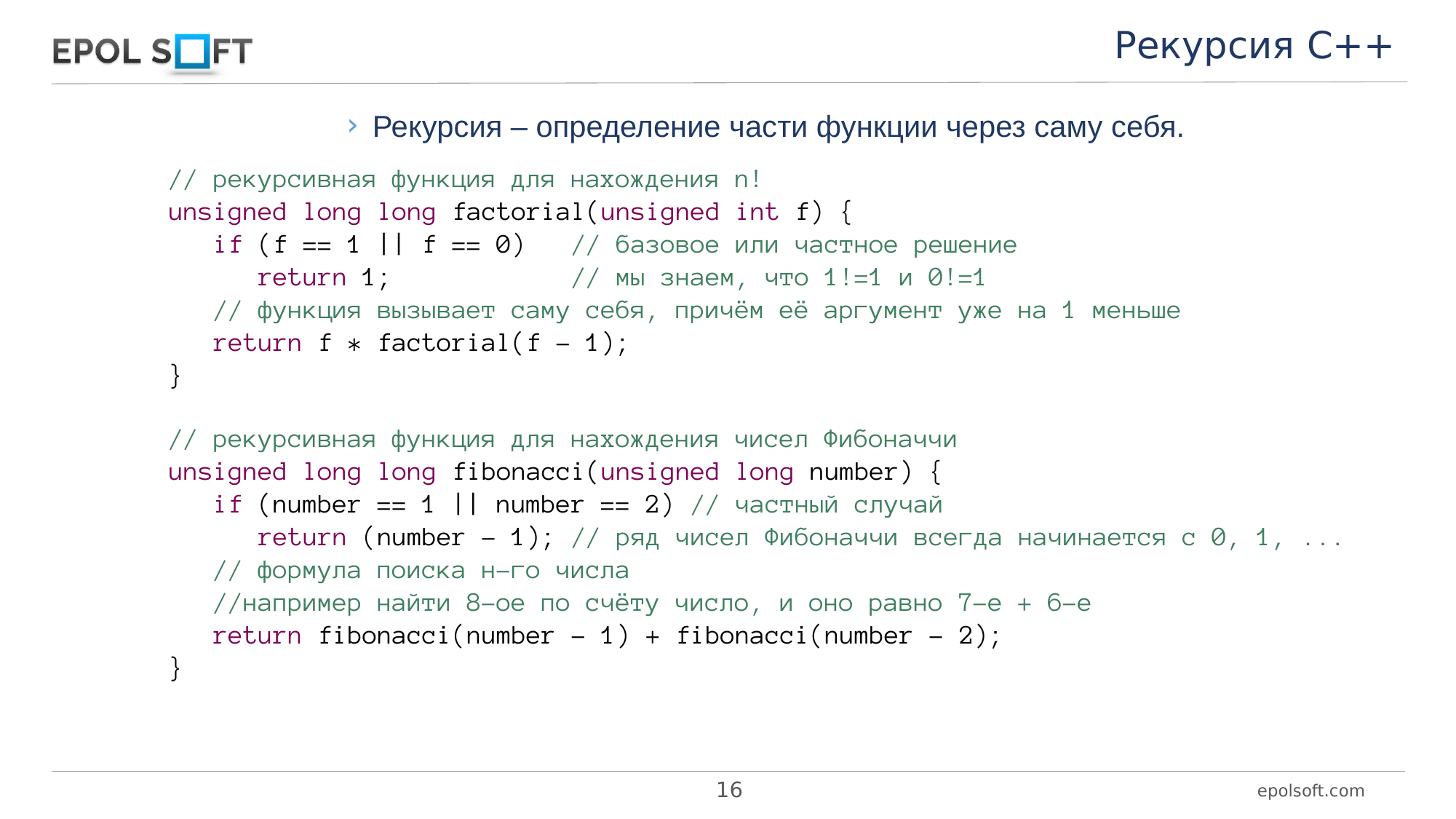

Рекурсия С++

Рекурсия – определение части функции через саму себя.
// рекурсивная функция для нахождения n!
unsigned long long factorial(unsigned int f) {
   if (f == 1 || f == 0)   // базовое или частное решение
      return 1;            // мы знаем, что 1!=1 и 0!=1
   // функция вызывает саму себя, причём её аргумент уже на 1 меньше
   return f * factorial(f - 1);
}
// рекурсивная функция для нахождения чисел Фибоначчи
unsigned long long fibonacci(unsigned long number) {
   if (number == 1 || number == 2) // частный случай
      return (number - 1); // ряд чисел Фибоначчи всегда начинается с 0, 1, ...
   // формула поиска н-го числа
   //например найти 8-ое по счёту число, и оно равно 7-е + 6-е
   return fibonacci(number - 1) + fibonacci(number - 2);
}
16